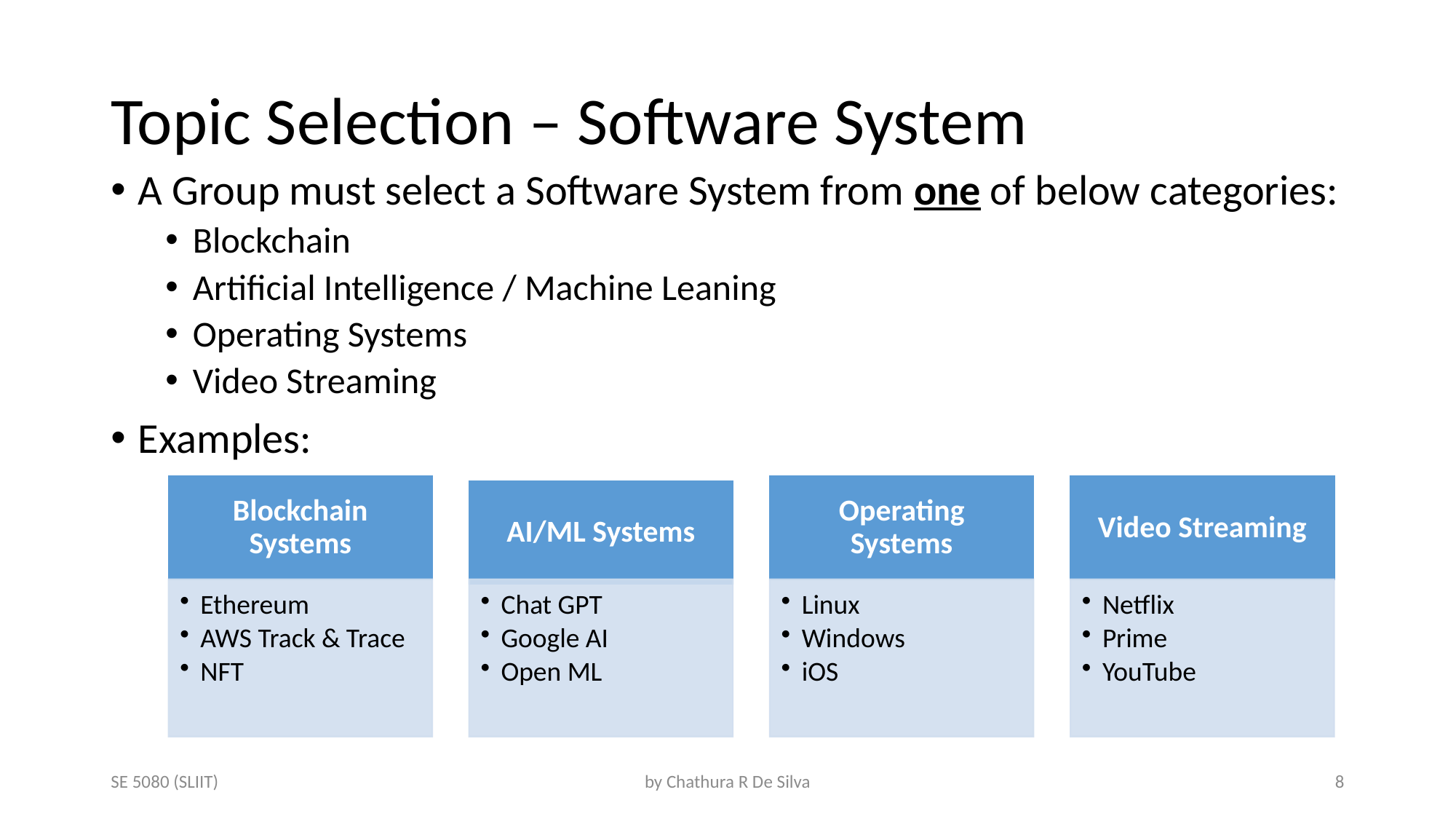

# Topic Selection – Software System
A Group must select a Software System from one of below categories:
Blockchain
Artificial Intelligence / Machine Leaning
Operating Systems
Video Streaming
Examples:
Blockchain Systems
Ethereum
AWS Track & Trace
NFT
AI/ML Systems
Chat GPT
Google AI
Open ML
Operating Systems
Linux
Windows
iOS
Video Streaming
Netflix
Prime
YouTube
SE 5080 (SLIIT)
by Chathura R De Silva
8